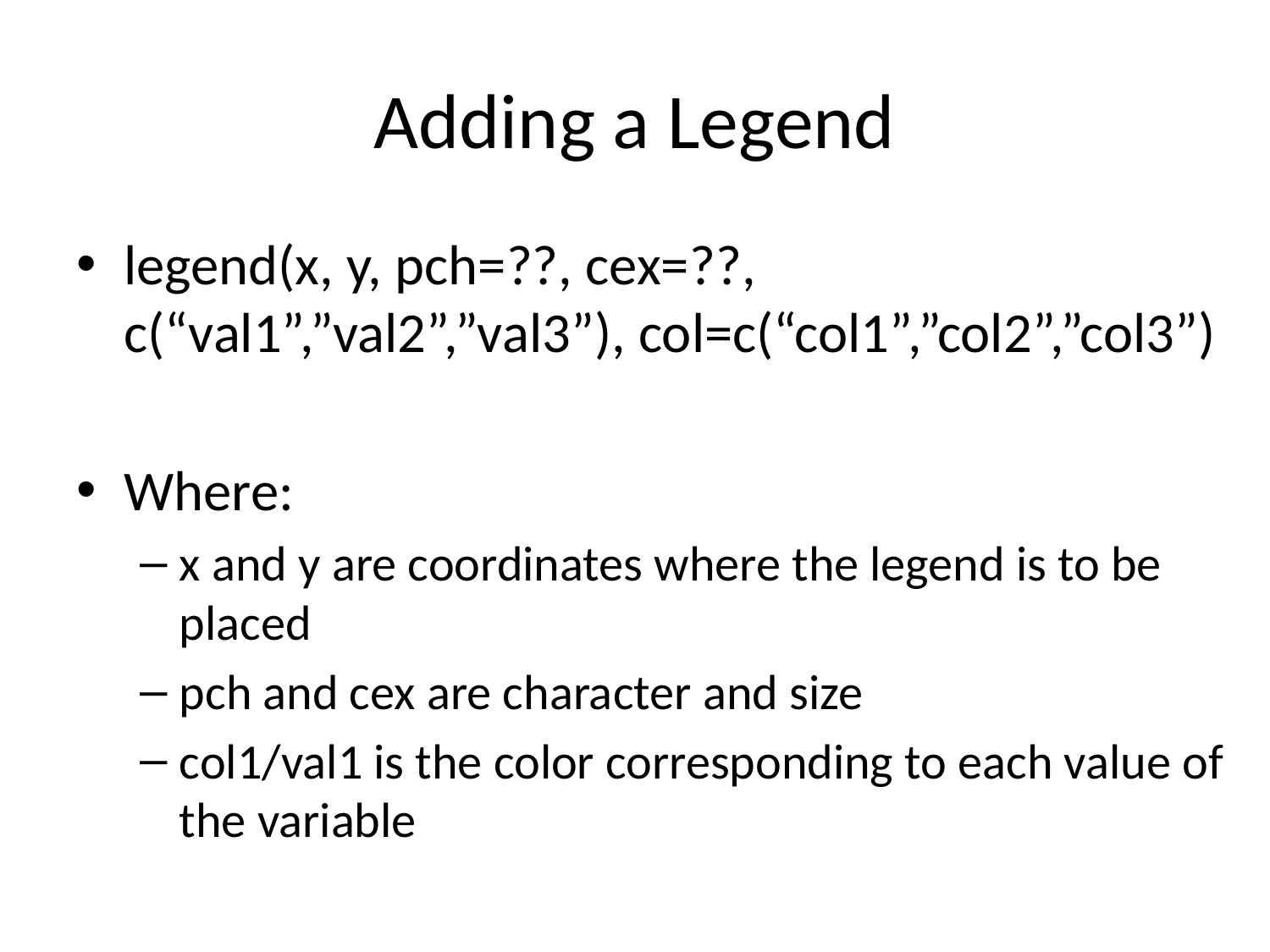

# Adding a Legend
legend(x, y, pch=??, cex=??, c(“val1”,”val2”,”val3”), col=c(“col1”,”col2”,”col3”)

Where:
x and y are coordinates where the legend is to be placed
pch and cex are character and size
col1/val1 is the color corresponding to each value of the variable